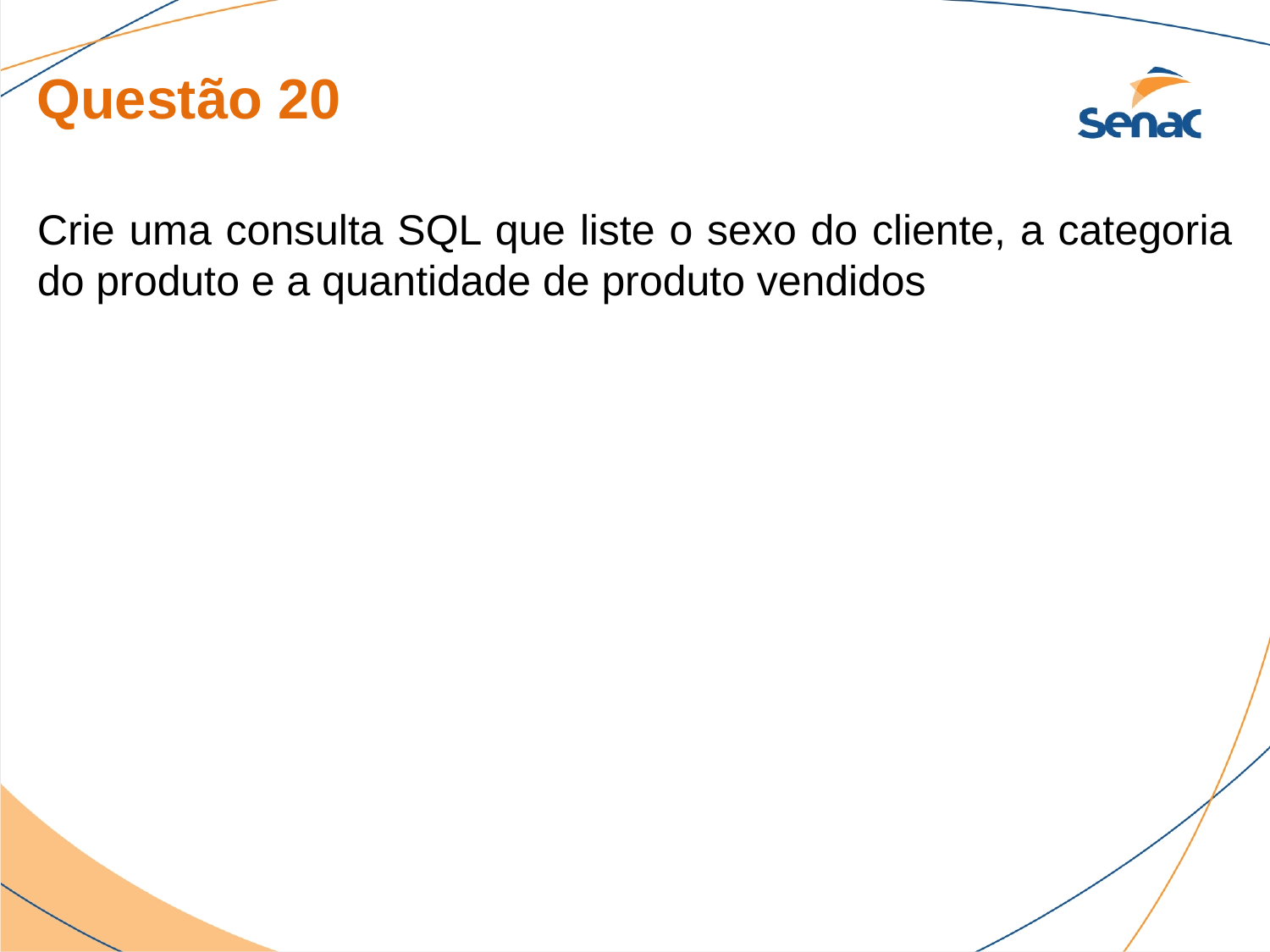

Questão 20
Crie uma consulta SQL que liste o sexo do cliente, a categoria do produto e a quantidade de produto vendidos